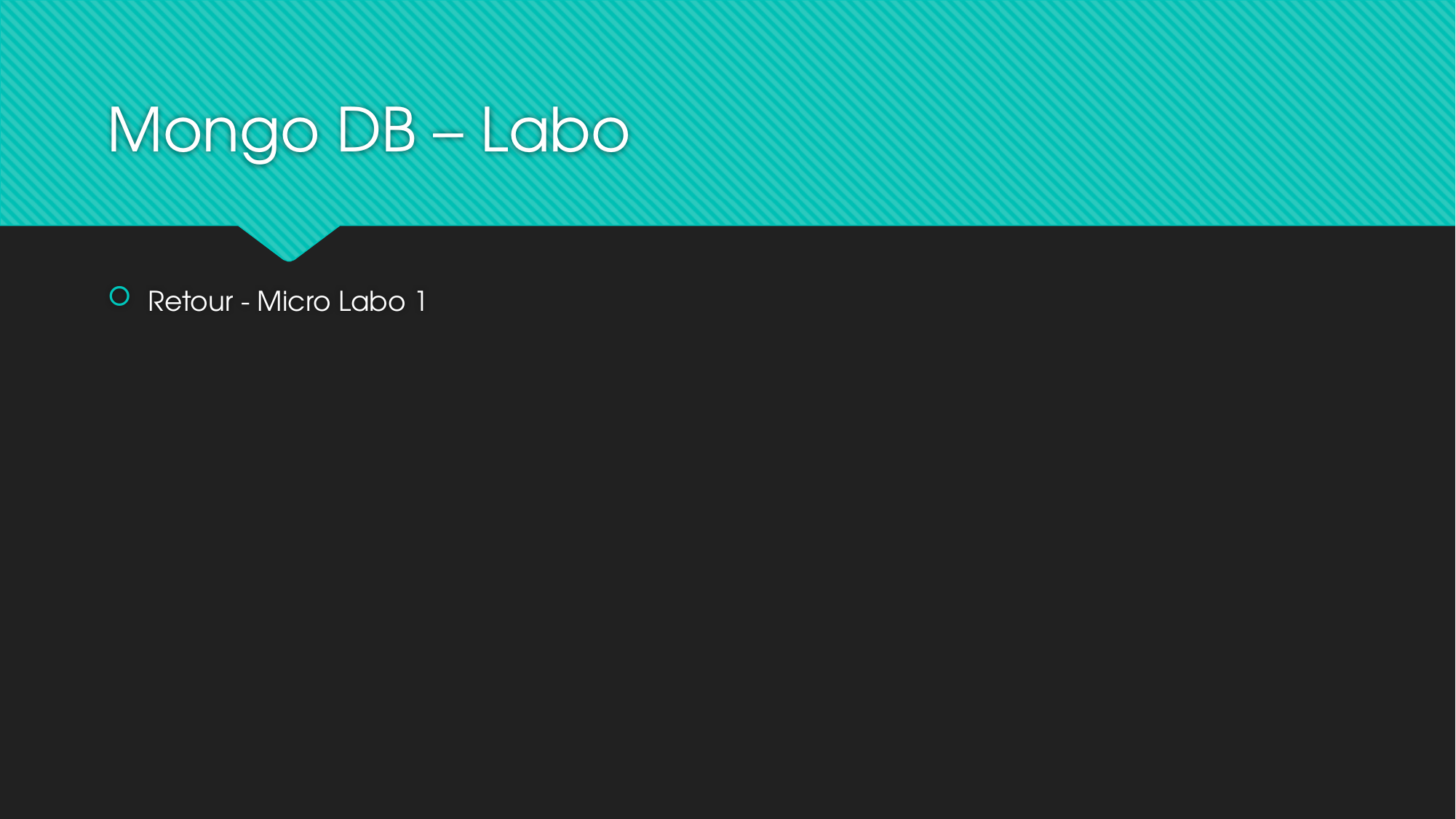

# Mongo DB – Labo
Retour - Micro Labo 1